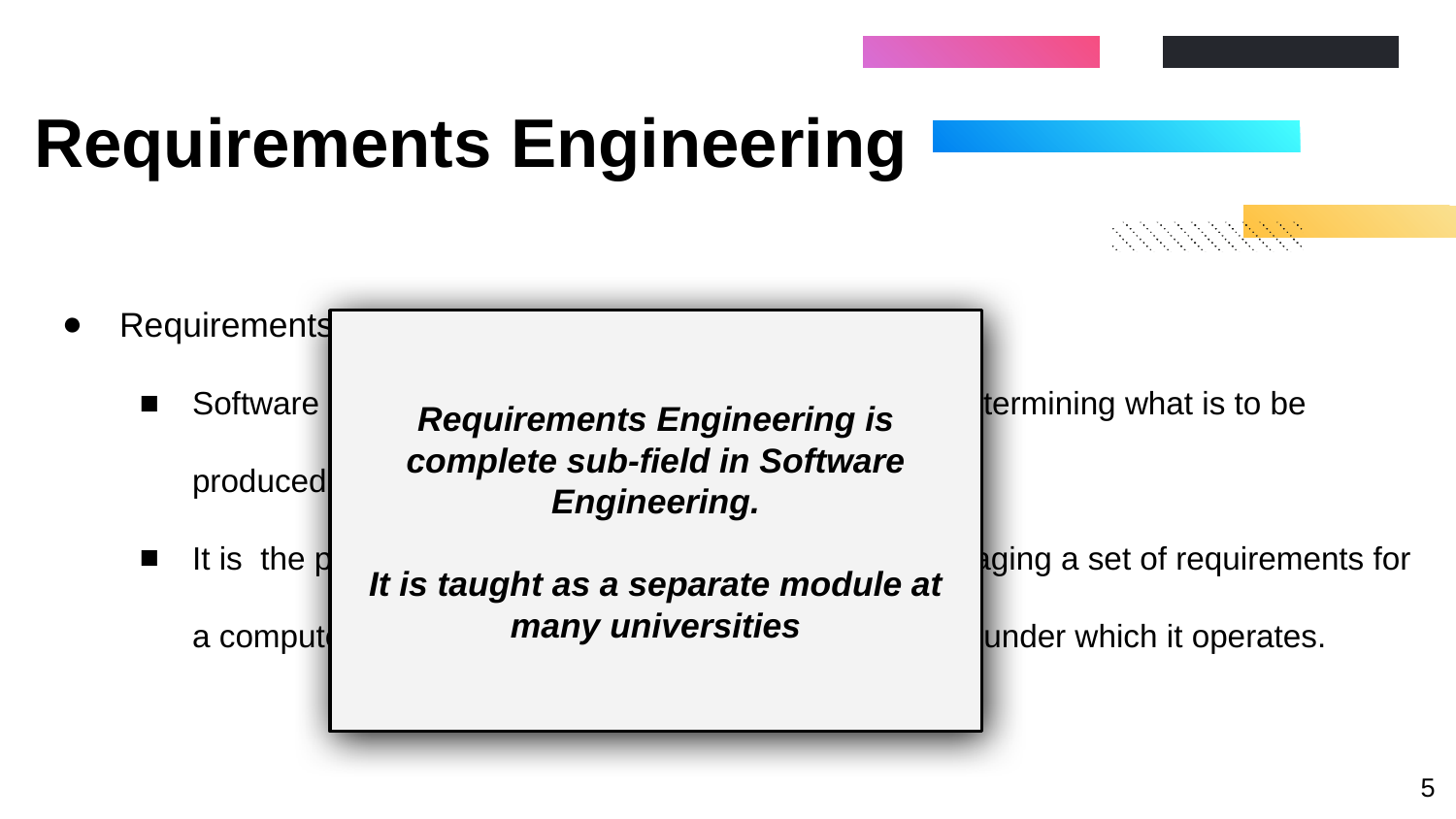

# Requirements Engineering
Requirements Engineering : Definition
Software requirements engineering is the process of determining what is to be produced in a software system.
It is  the process of discovering, documenting and managing a set of requirements for a computer-based system in addition to the constraints under which it operates.

Requirements Engineering is complete sub-field in Software Engineering.

It is taught as a separate module at many universities
5